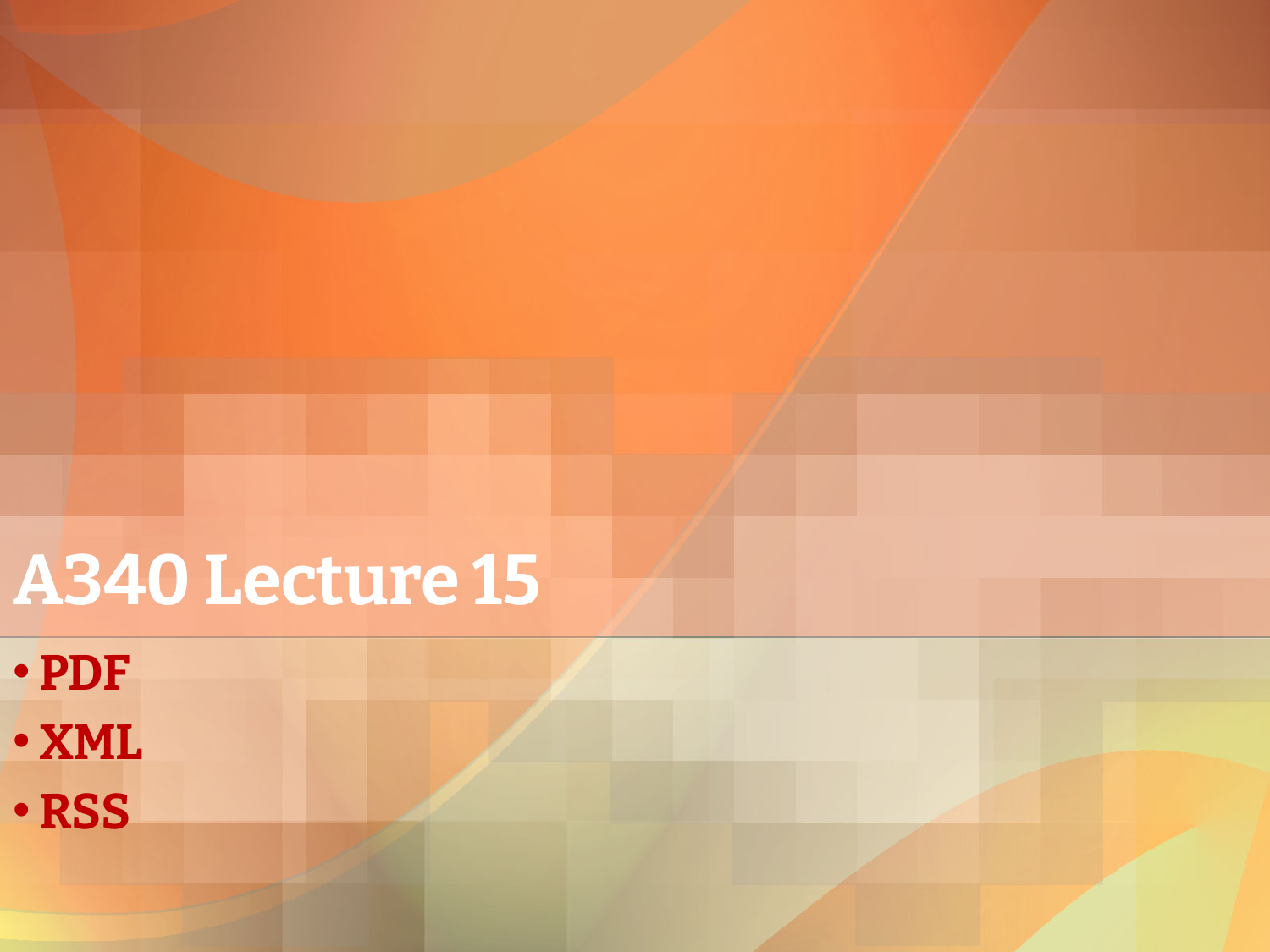

# A340 Lecture 15
 PDF
 XML
 RSS